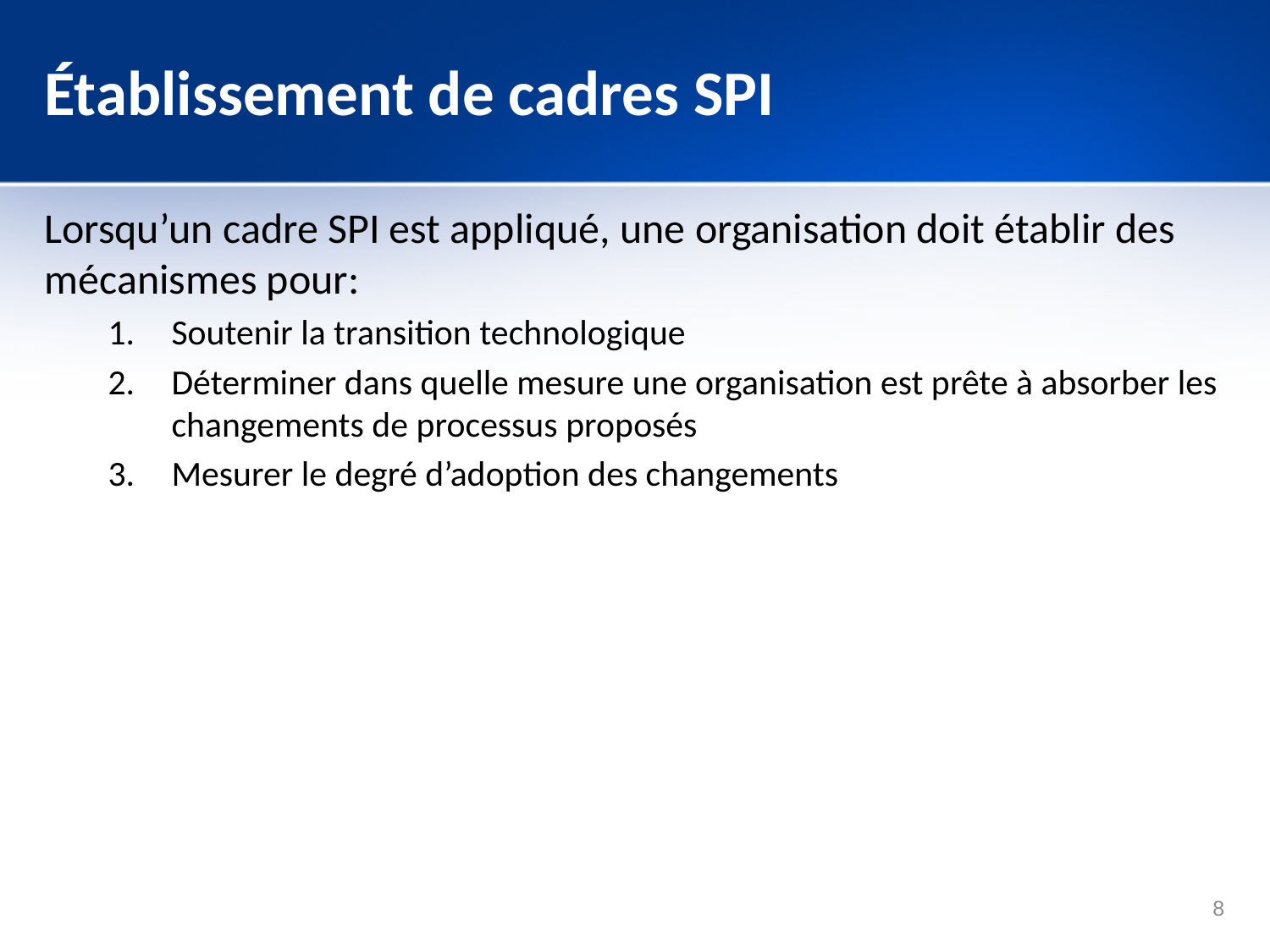

# Établissement de cadres SPI
Lorsqu’un cadre SPI est appliqué, une organisation doit établir des mécanismes pour:
Soutenir la transition technologique
Déterminer dans quelle mesure une organisation est prête à absorber les changements de processus proposés
Mesurer le degré d’adoption des changements

8